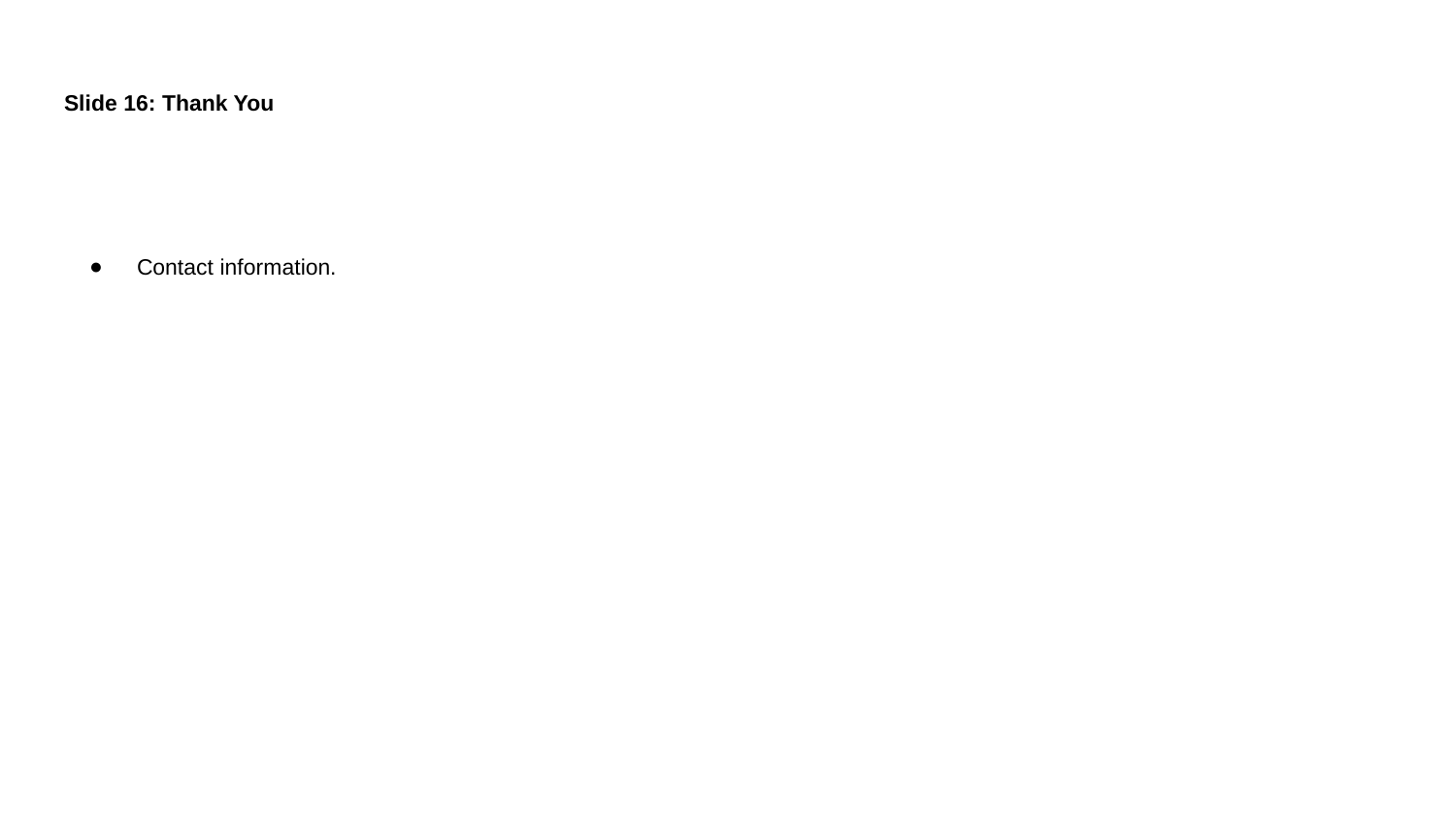

# Slide 16: Thank You

Contact information.